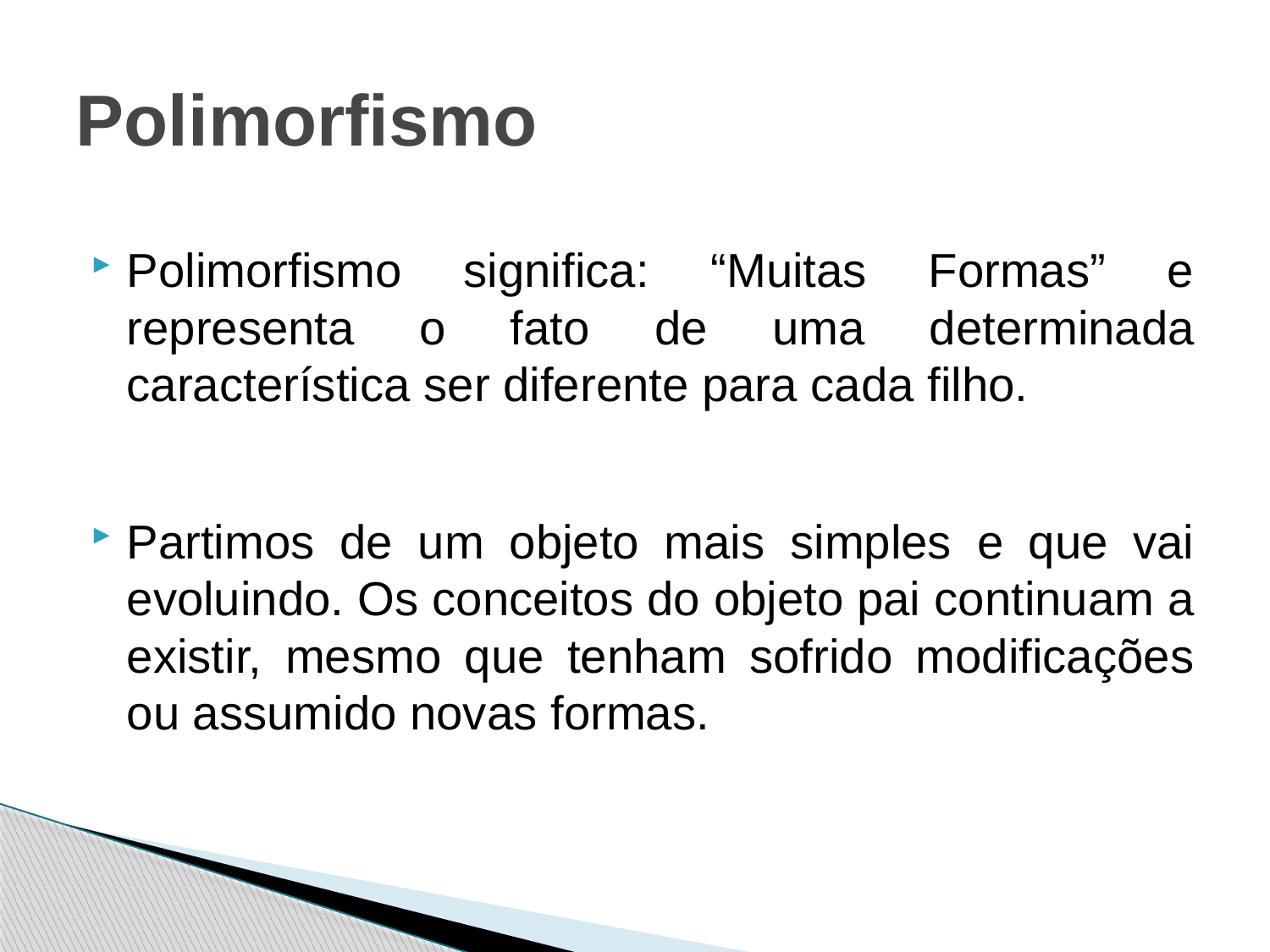

# Polimorfismo

Polimorfismo significa: “Muitas Formas” e representa o fato de uma determinada característica ser diferente para cada filho.

Partimos de um objeto mais simples e que vai evoluindo. Os conceitos do objeto pai continuam a existir, mesmo que tenham sofrido modificações ou assumido novas formas.